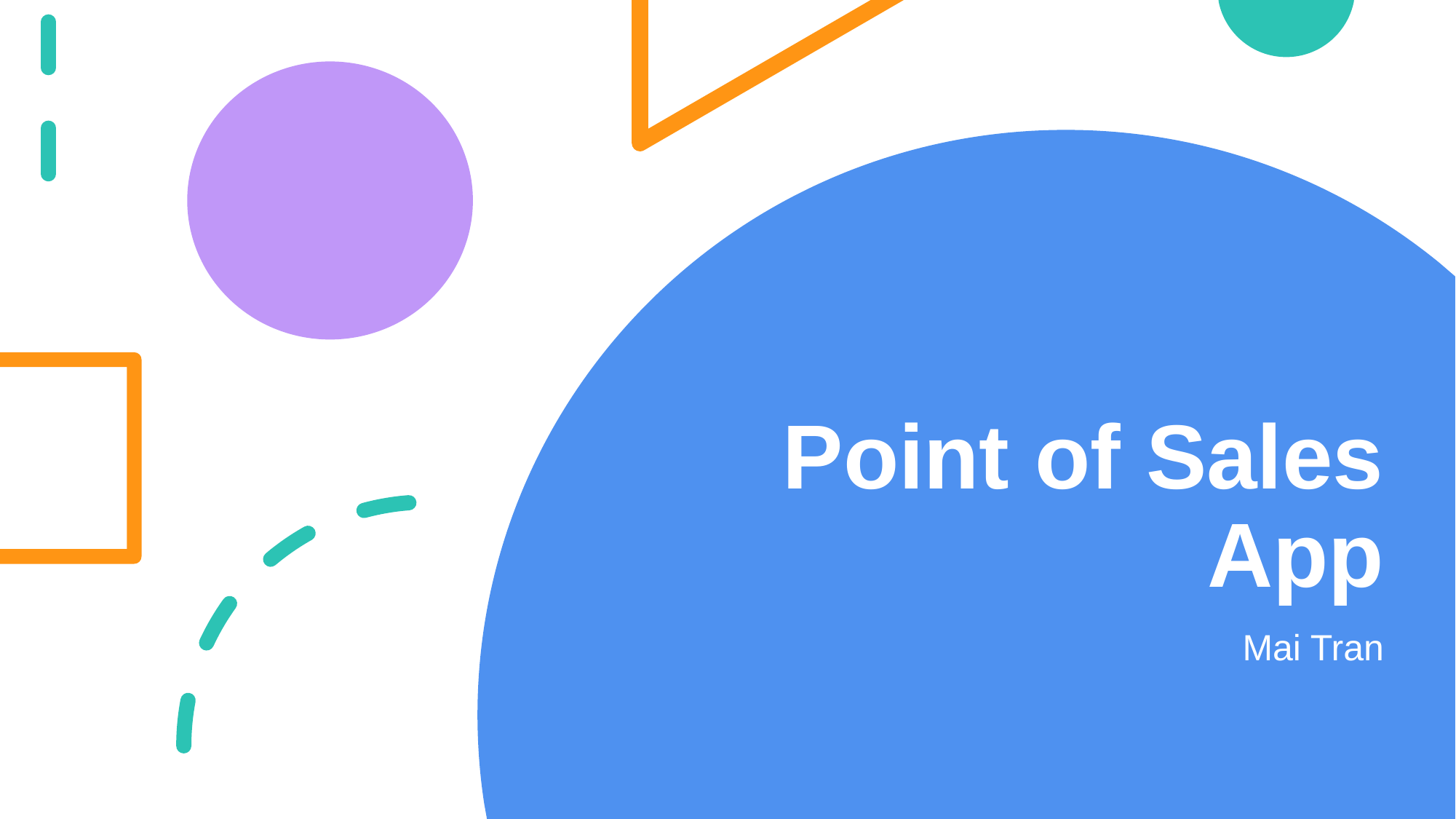

# Point of Sales App
Mai Tran